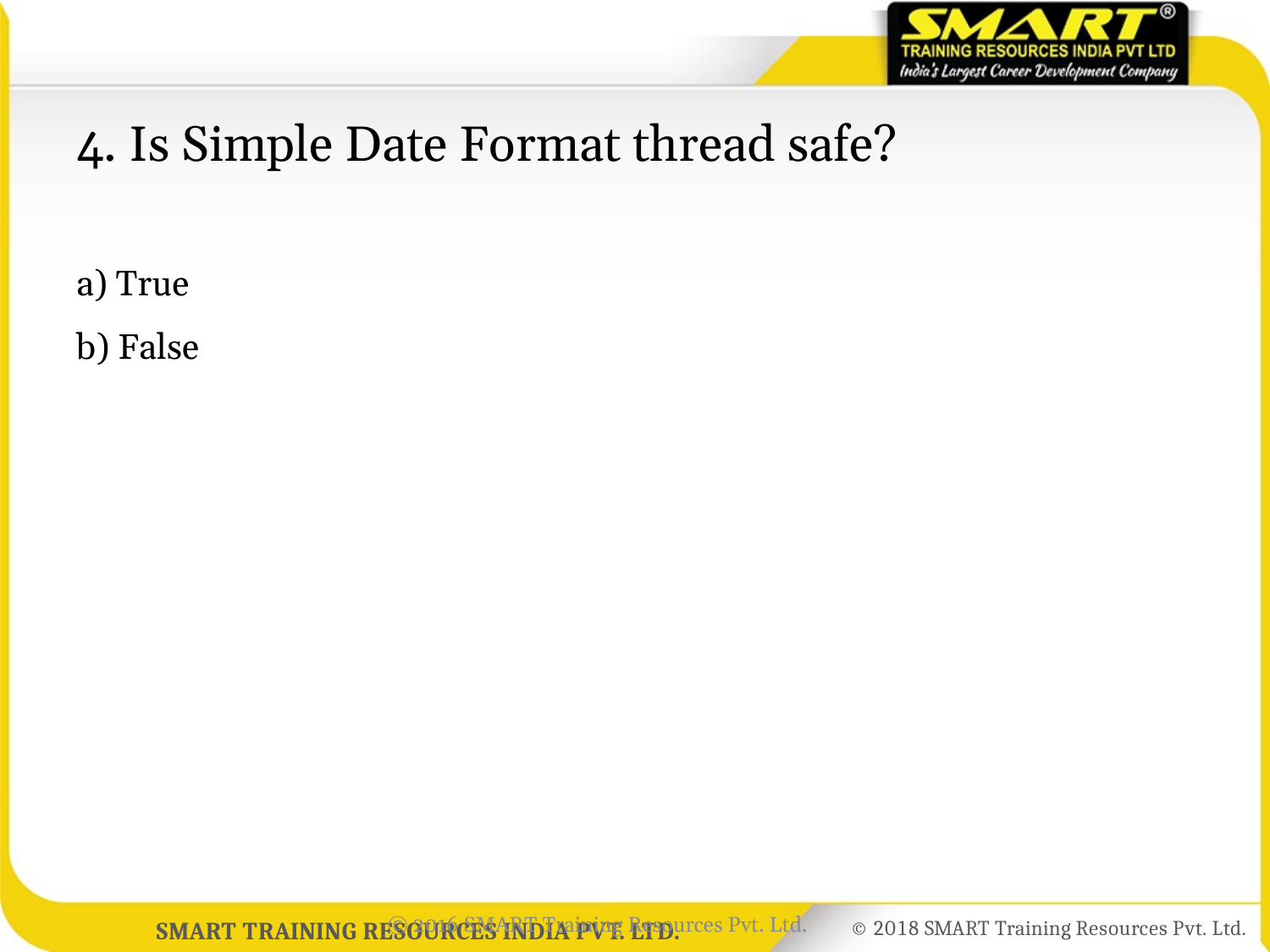

# 4. Is Simple Date Format thread safe?
a) True
b) False
© 2016 SMART Training Resources Pvt. Ltd.